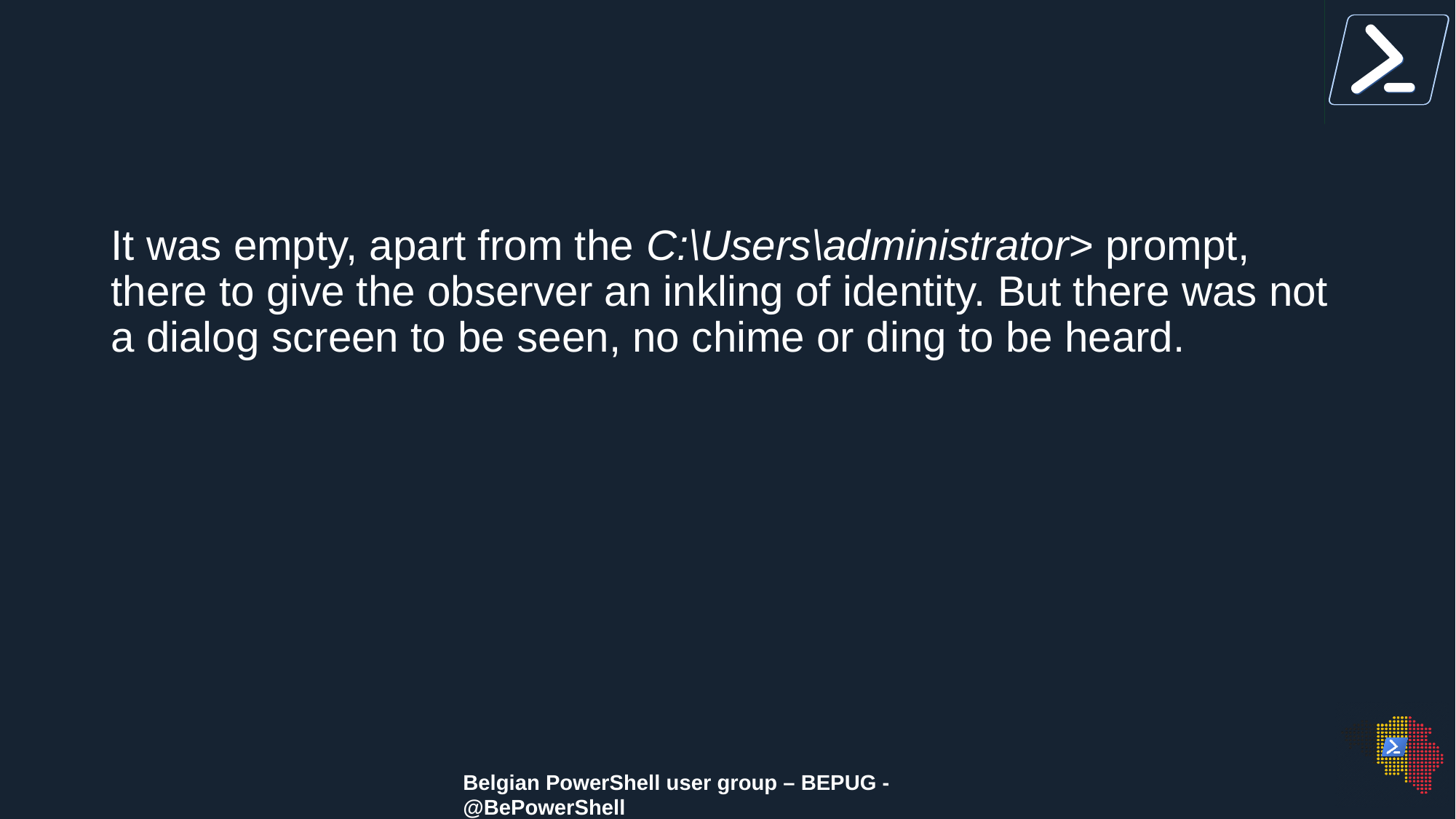

#
It was empty, apart from the C:\Users\administrator> prompt, there to give the observer an inkling of identity. But there was not a dialog screen to be seen, no chime or ding to be heard.